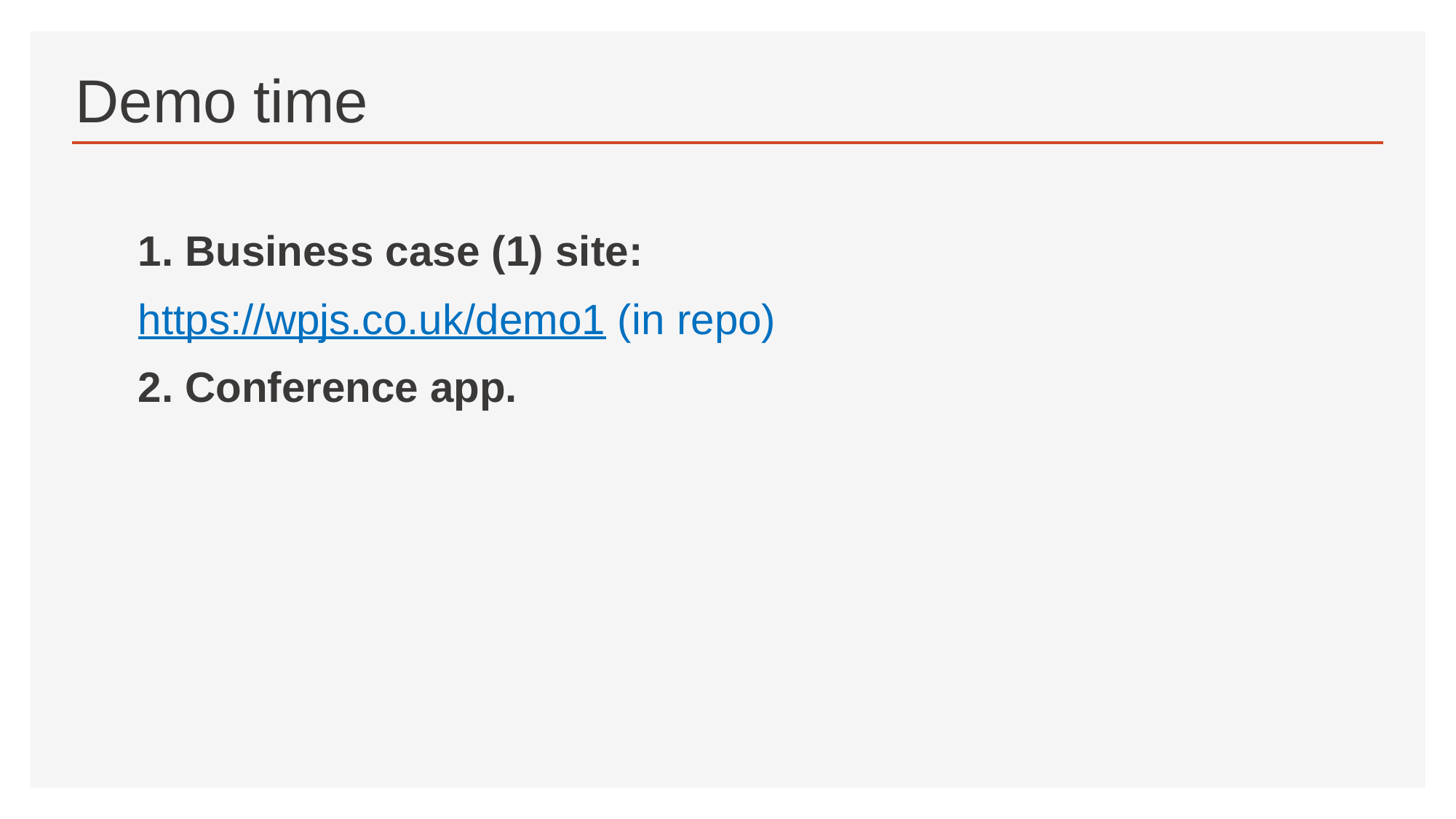

# Demo time

1. Business case (1) site:
https://wpjs.co.uk/demo1 (in repo)
2. Conference app.